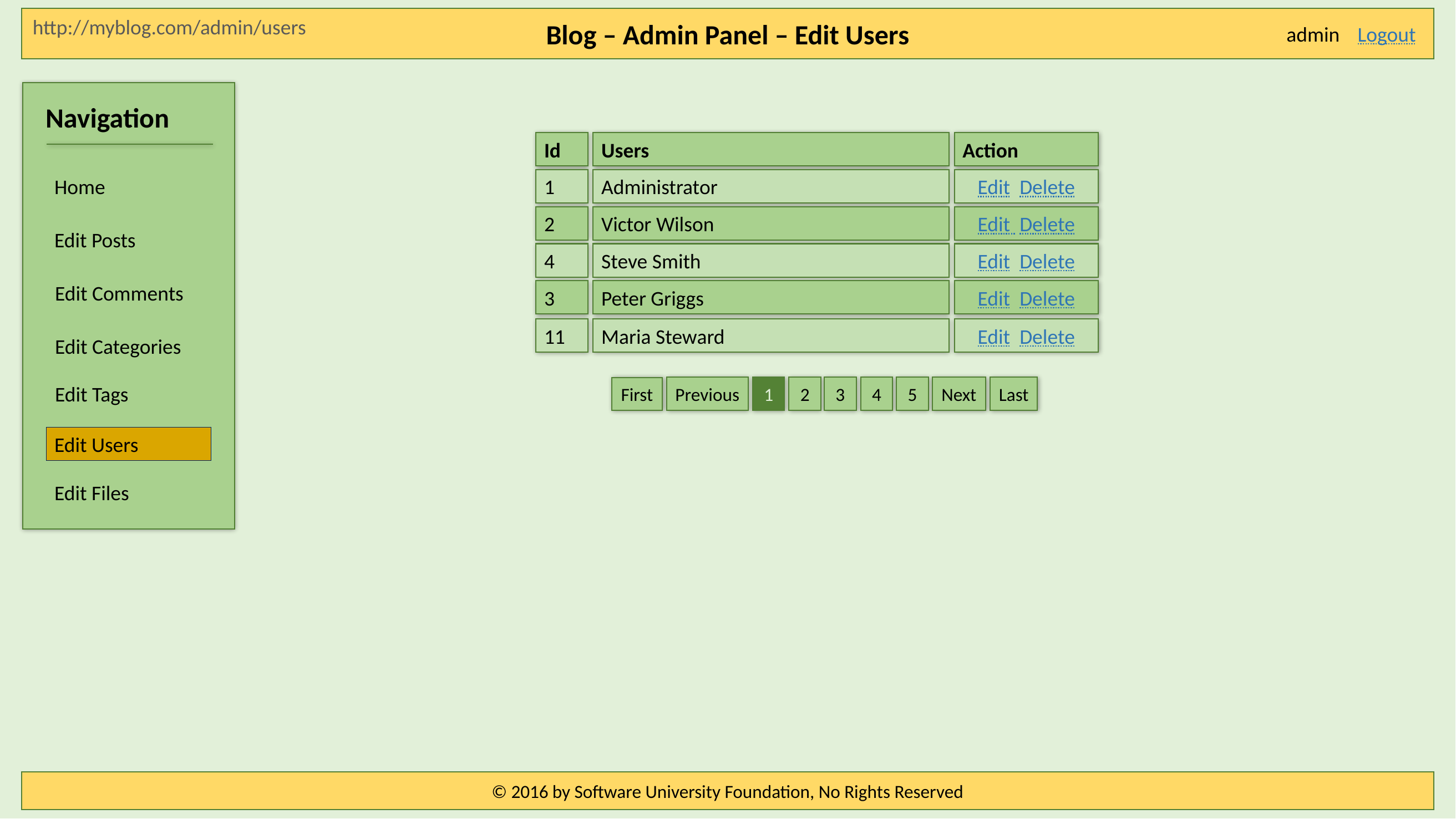

Blog – Admin Panel – Edit Users
http://myblog.com/admin/users
Logout
admin

Navigation
Id
Action
Users
Home
1
Edit  Delete
Administrator
2
Edit  Delete
Victor Wilson
Edit Posts
4
Edit  Delete
Steve Smith
Edit Comments
3
Edit  Delete
Peter Griggs
11
Edit  Delete
Maria Steward
Edit Categories
Edit Tags
Previous
1
2
3
4
5
Next
Last
First
Edit Users
Edit Files
© 2016 by Software University Foundation, No Rights Reserved